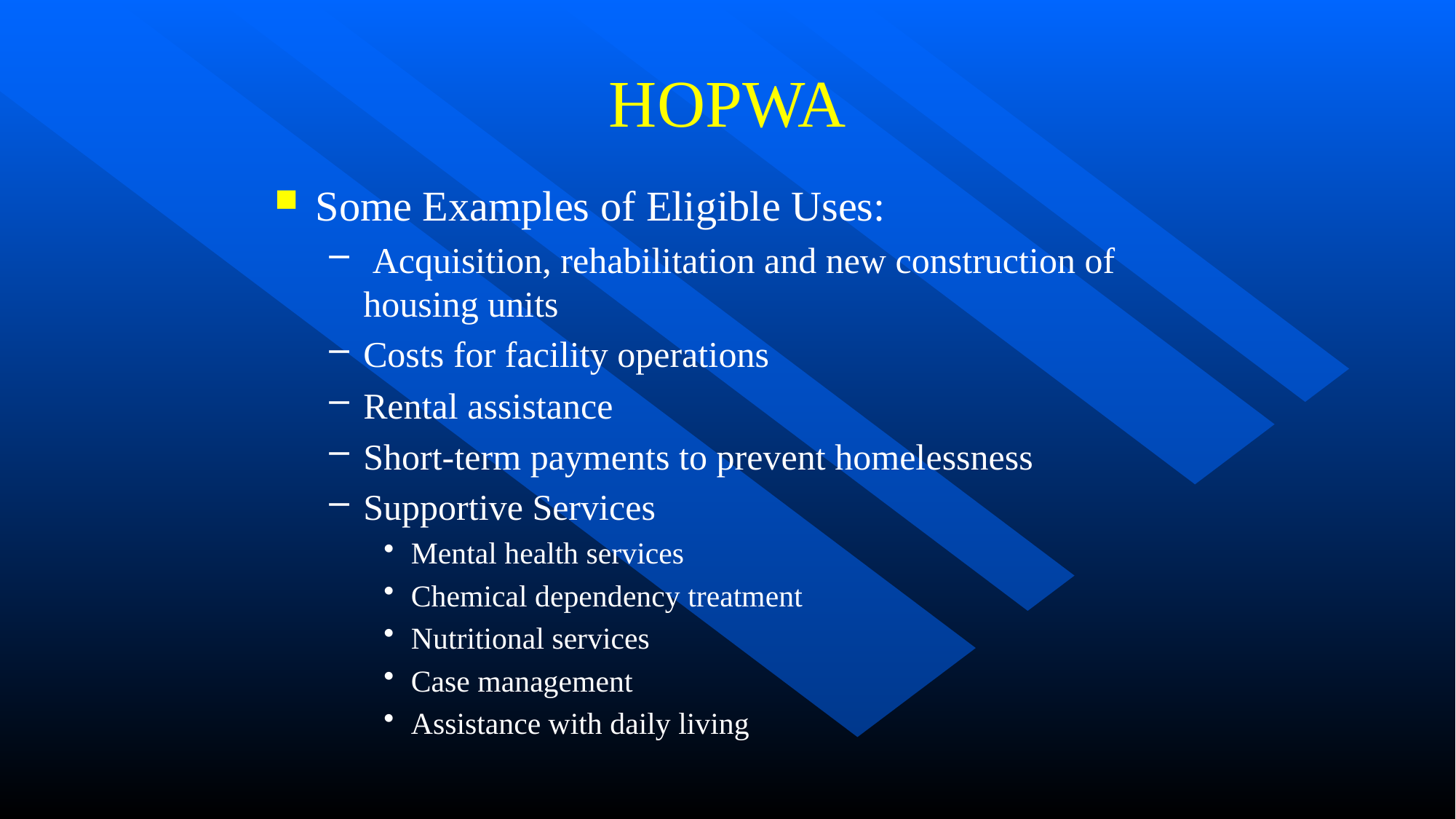

# HOPWA
Some Examples of Eligible Uses:
 Acquisition, rehabilitation and new construction of housing units
Costs for facility operations
Rental assistance
Short-term payments to prevent homelessness
Supportive Services
Mental health services
Chemical dependency treatment
Nutritional services
Case management
Assistance with daily living